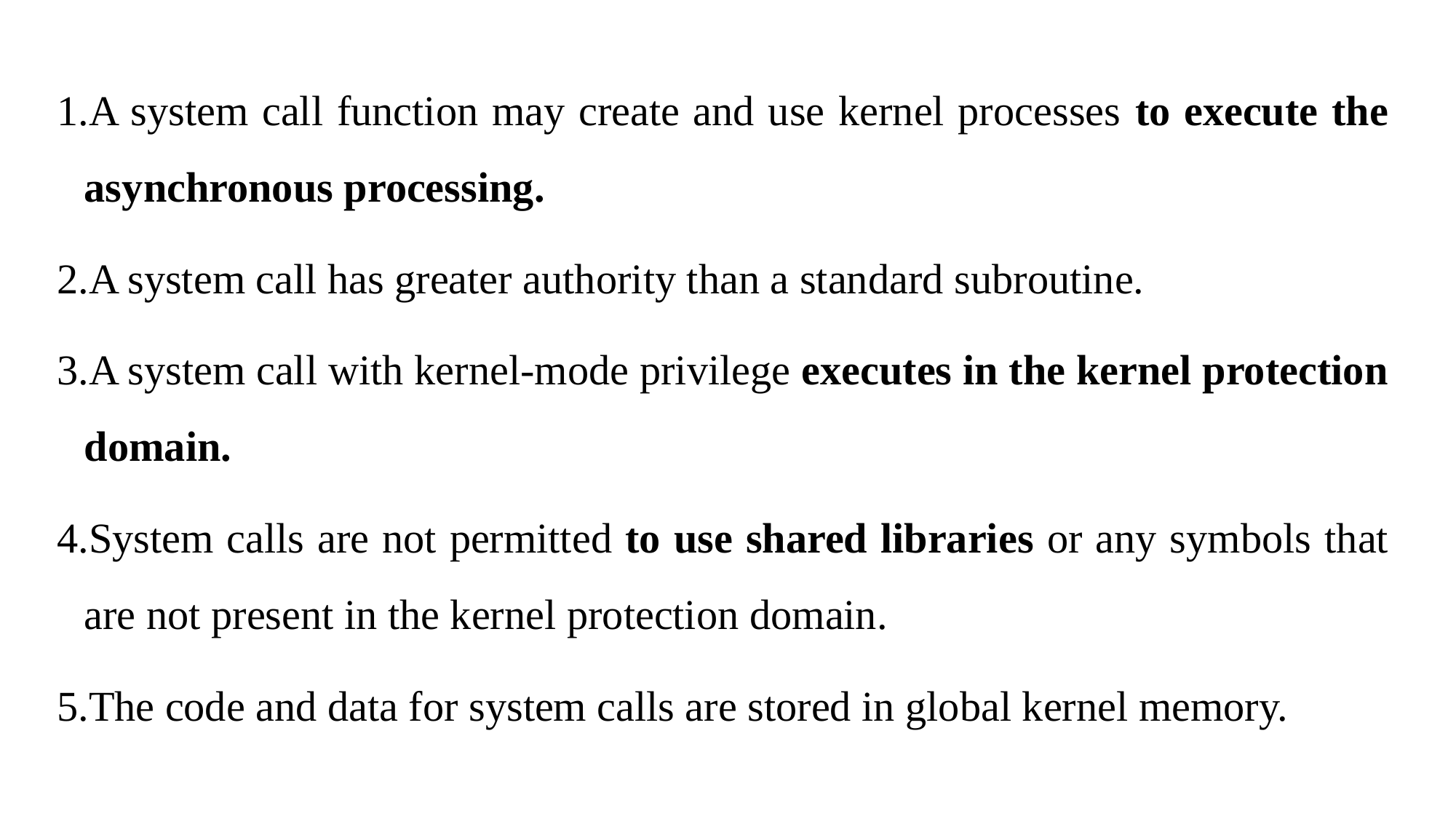

A system call function may create and use kernel processes to execute the asynchronous processing.
A system call has greater authority than a standard subroutine.
A system call with kernel-mode privilege executes in the kernel protection domain.
System calls are not permitted to use shared libraries or any symbols that are not present in the kernel protection domain.
The code and data for system calls are stored in global kernel memory.